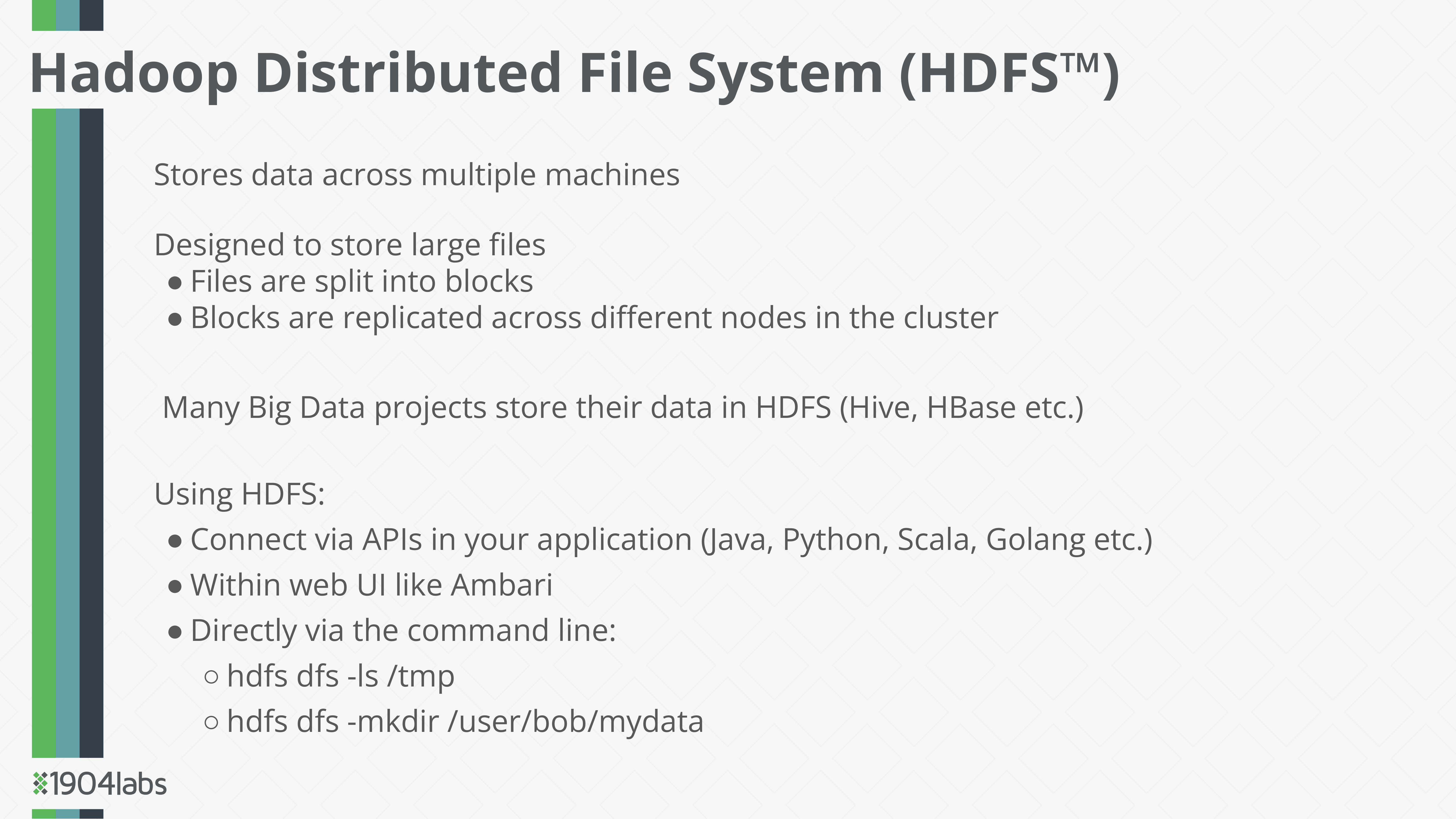

Hadoop Distributed File System (HDFS™)
Stores data across multiple machines
Designed to store large files
Files are split into blocks
Blocks are replicated across different nodes in the cluster
Many Big Data projects store their data in HDFS (Hive, HBase etc.)

Using HDFS:
Connect via APIs in your application (Java, Python, Scala, Golang etc.)
Within web UI like Ambari
Directly via the command line:
hdfs dfs -ls /tmp
hdfs dfs -mkdir /user/bob/mydata